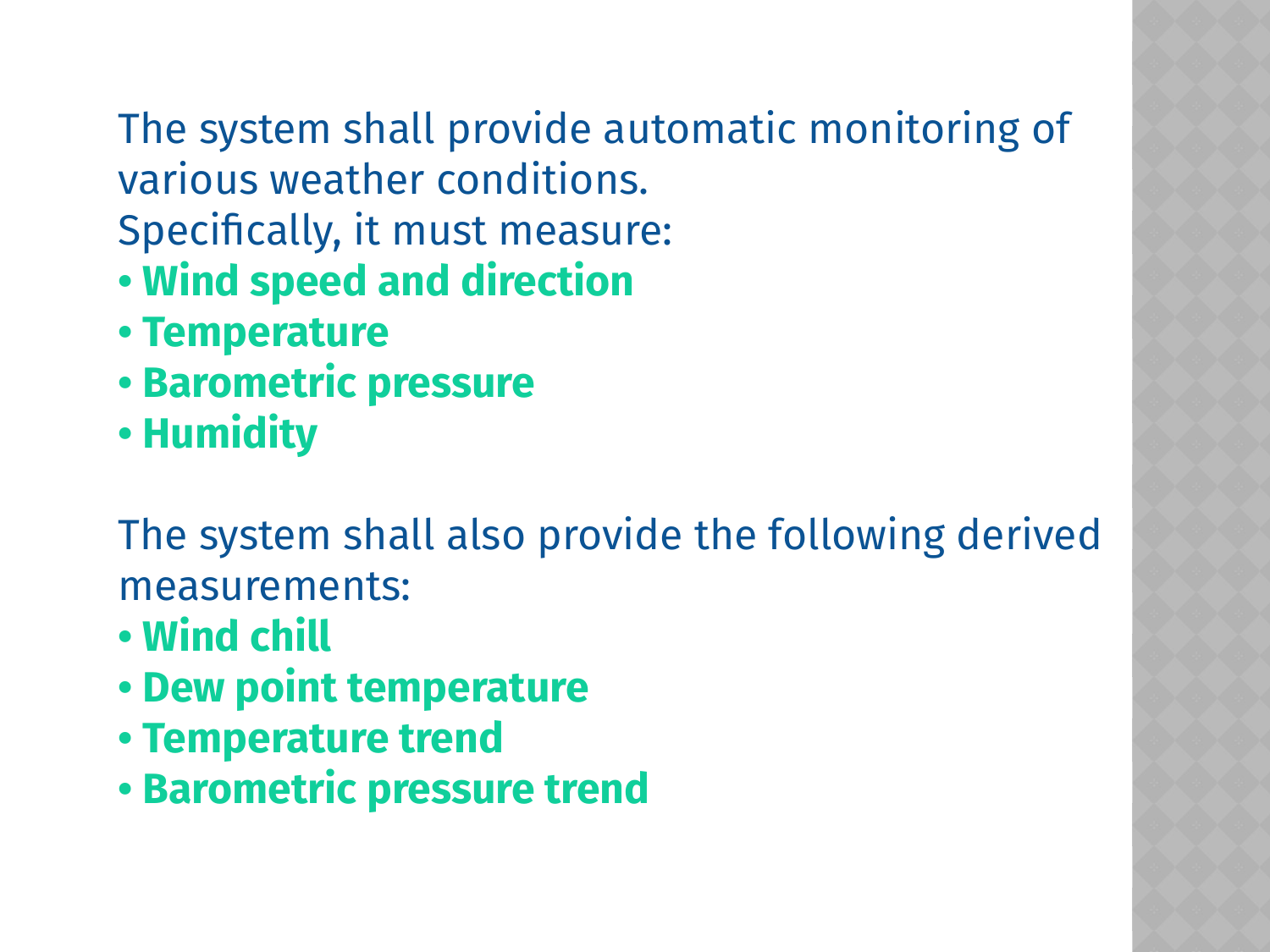

The system shall provide automatic monitoring of various weather conditions.
Specifically, it must measure:
• Wind speed and direction
• Temperature
• Barometric pressure
• Humidity

The system shall also provide the following derived measurements:
• Wind chill
• Dew point temperature
• Temperature trend
• Barometric pressure trend